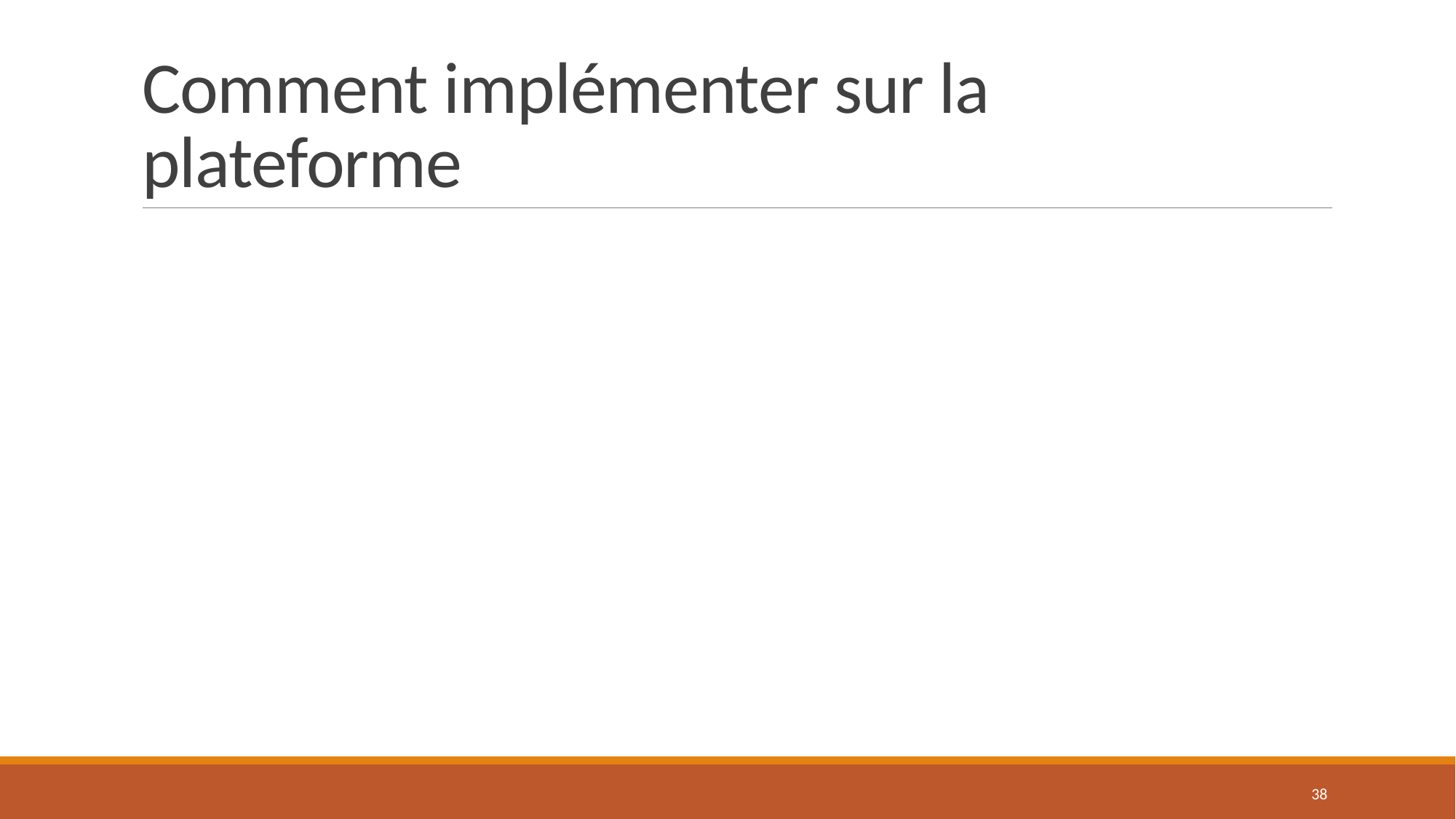

# Comment implémenter sur la plateforme

38